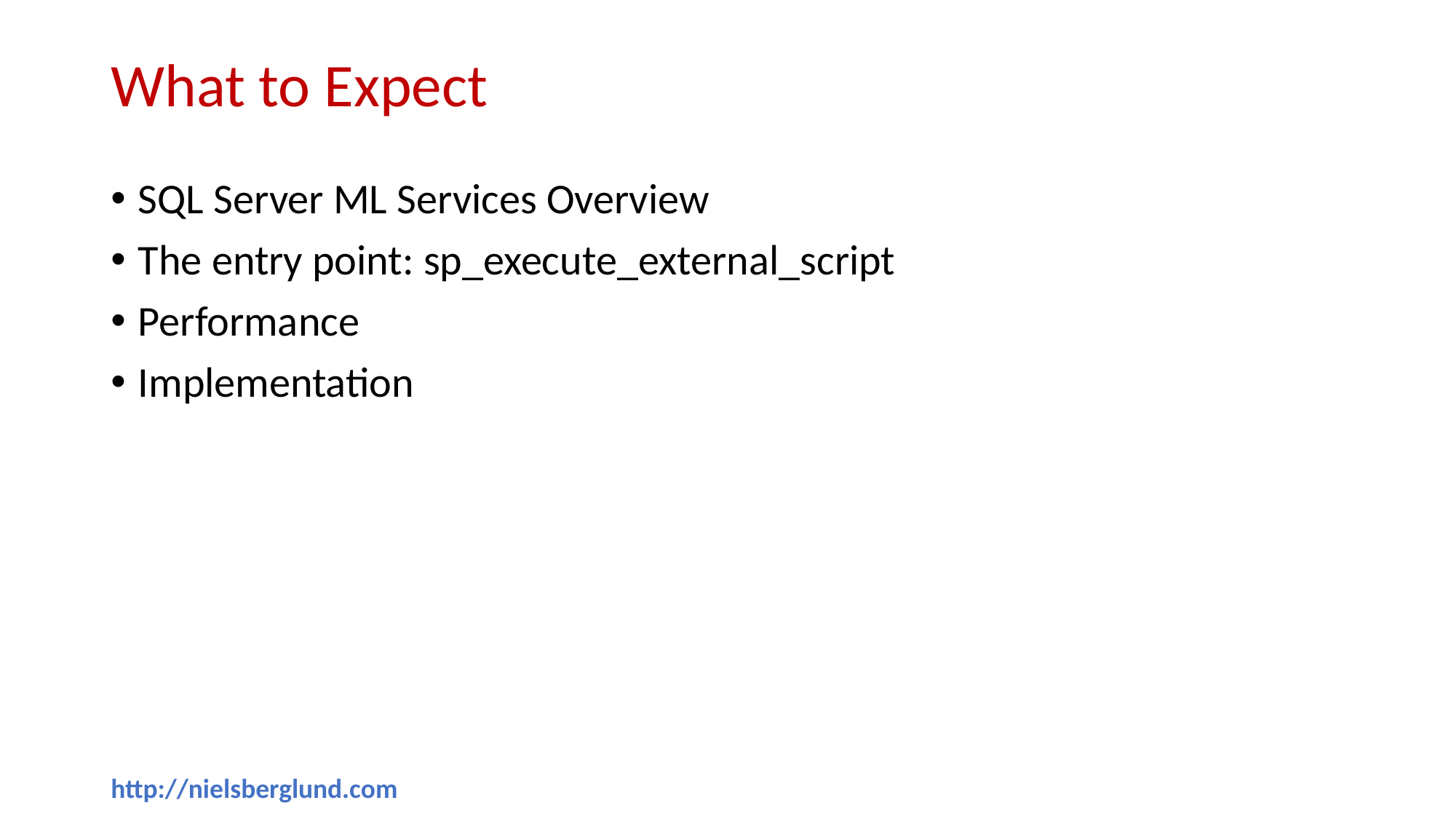

# What to Expect
SQL Server ML Services Overview
The entry point: sp_execute_external_script
Performance
Implementation
http://nielsberglund.com